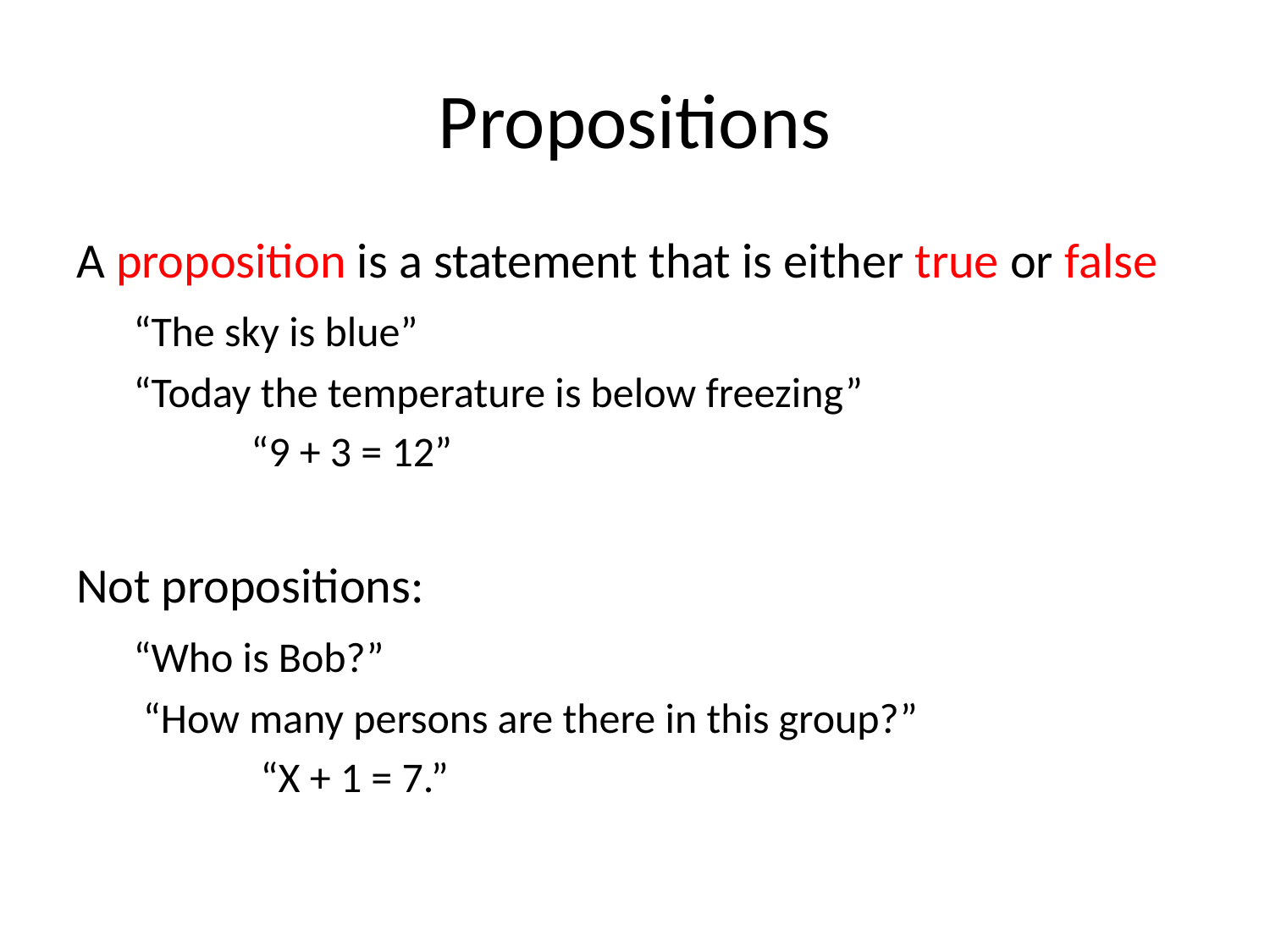

# Propositions
A proposition is a statement that is either true or false
	 “The sky is blue”
	 “Today the temperature is below freezing”
		“9 + 3 = 12”

Not propositions:
	 “Who is Bob?”
	  “How many persons are there in this group?”
		 “X + 1 = 7.”